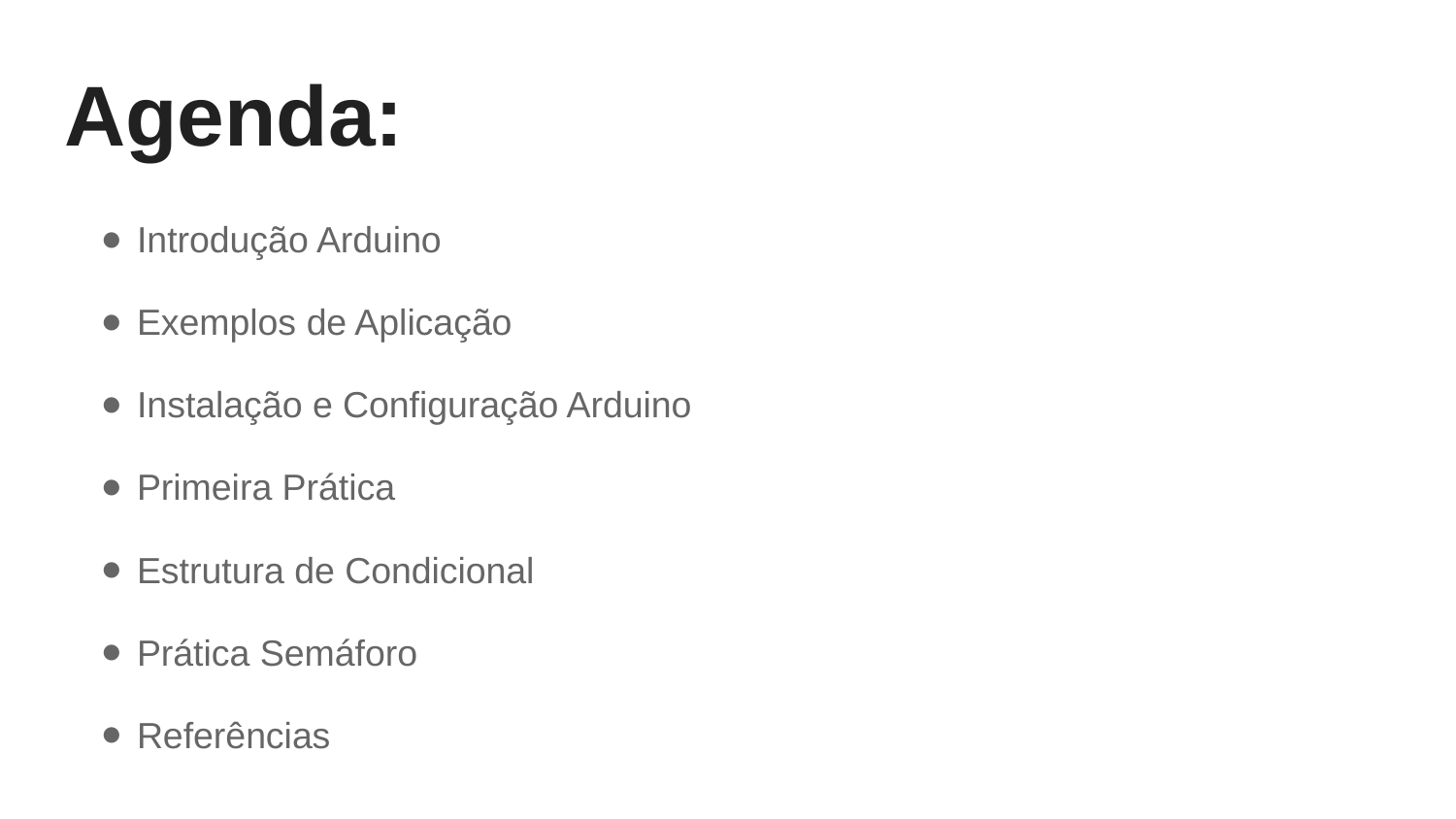

# Agenda:
Introdução Arduino
Exemplos de Aplicação
Instalação e Configuração Arduino
Primeira Prática
Estrutura de Condicional
Prática Semáforo
Referências